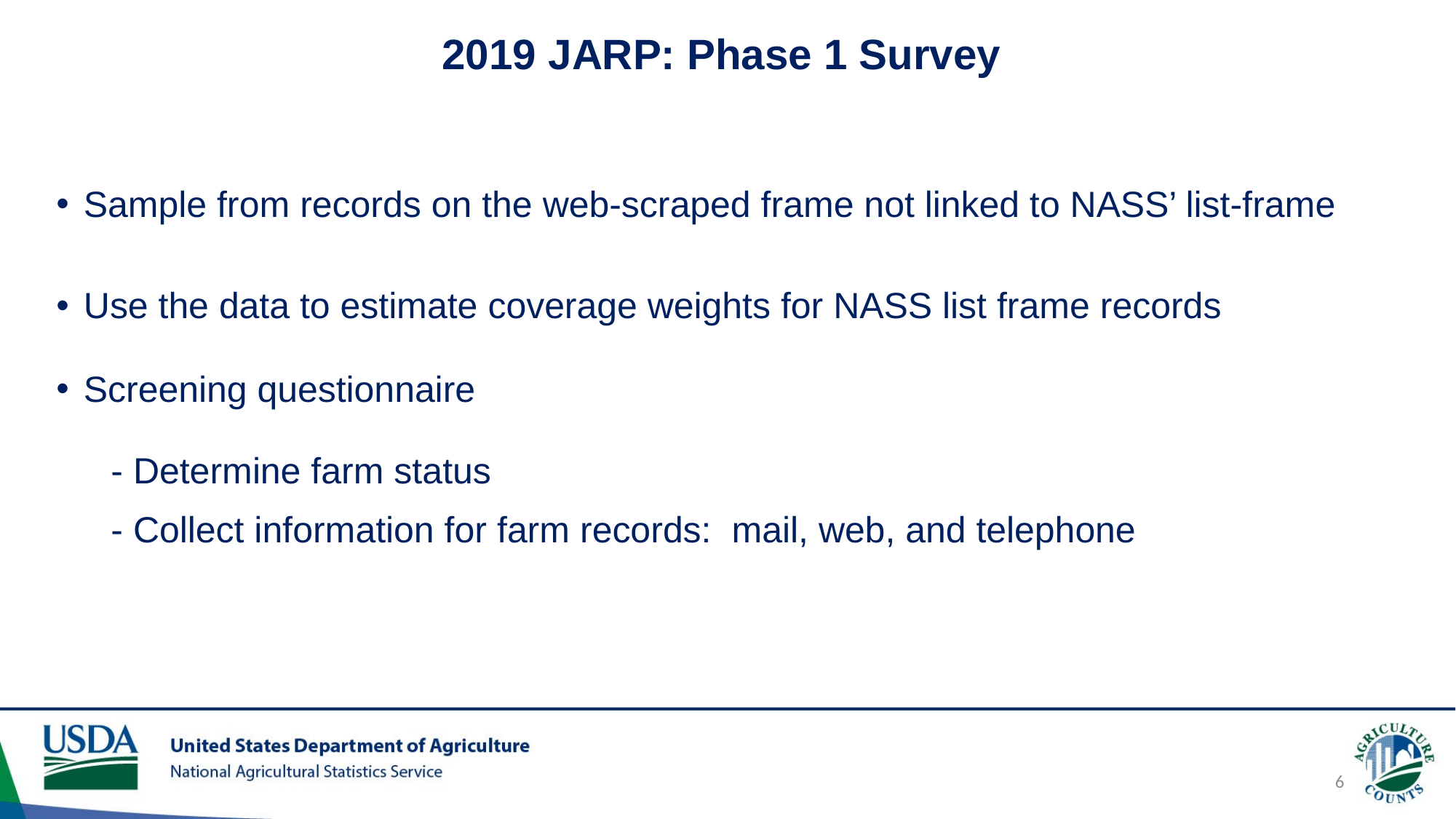

# 2019 JARP: Phase 1 Survey

Sample from records on the web-scraped frame not linked to NASS’ list-frame

Use the data to estimate coverage weights for NASS list frame records

Screening questionnaire

- Determine farm status
- Collect information for farm records:  mail, web, and telephone

6